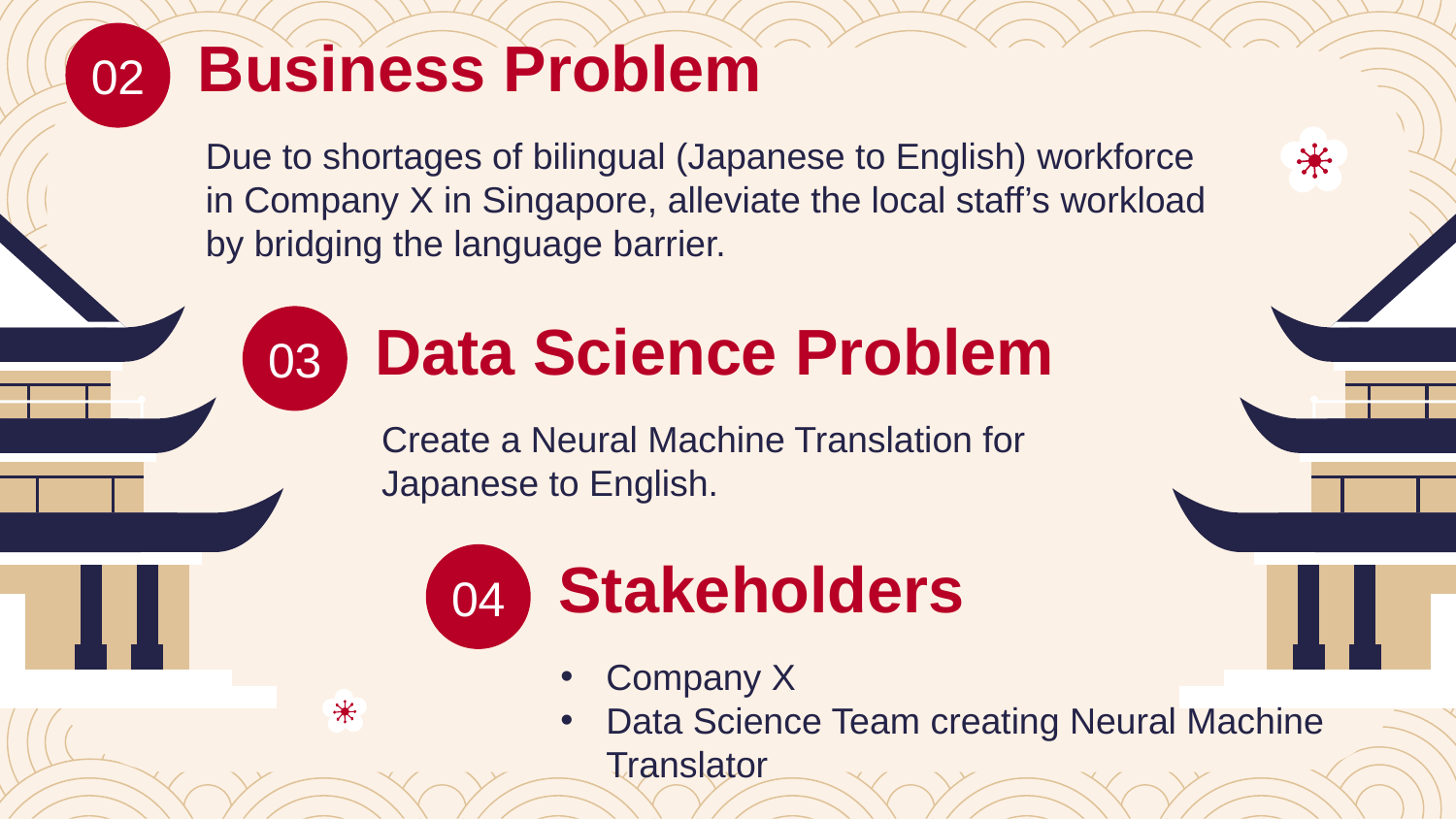

# Business Problem
02
Due to shortages of bilingual (Japanese to English) workforce in Company X in Singapore, alleviate the local staff’s workload by bridging the language barrier.

Data Science Problem
03
Create a Neural Machine Translation for Japanese to English.

Stakeholders
04
Company X
Data Science Team creating Neural Machine Translator